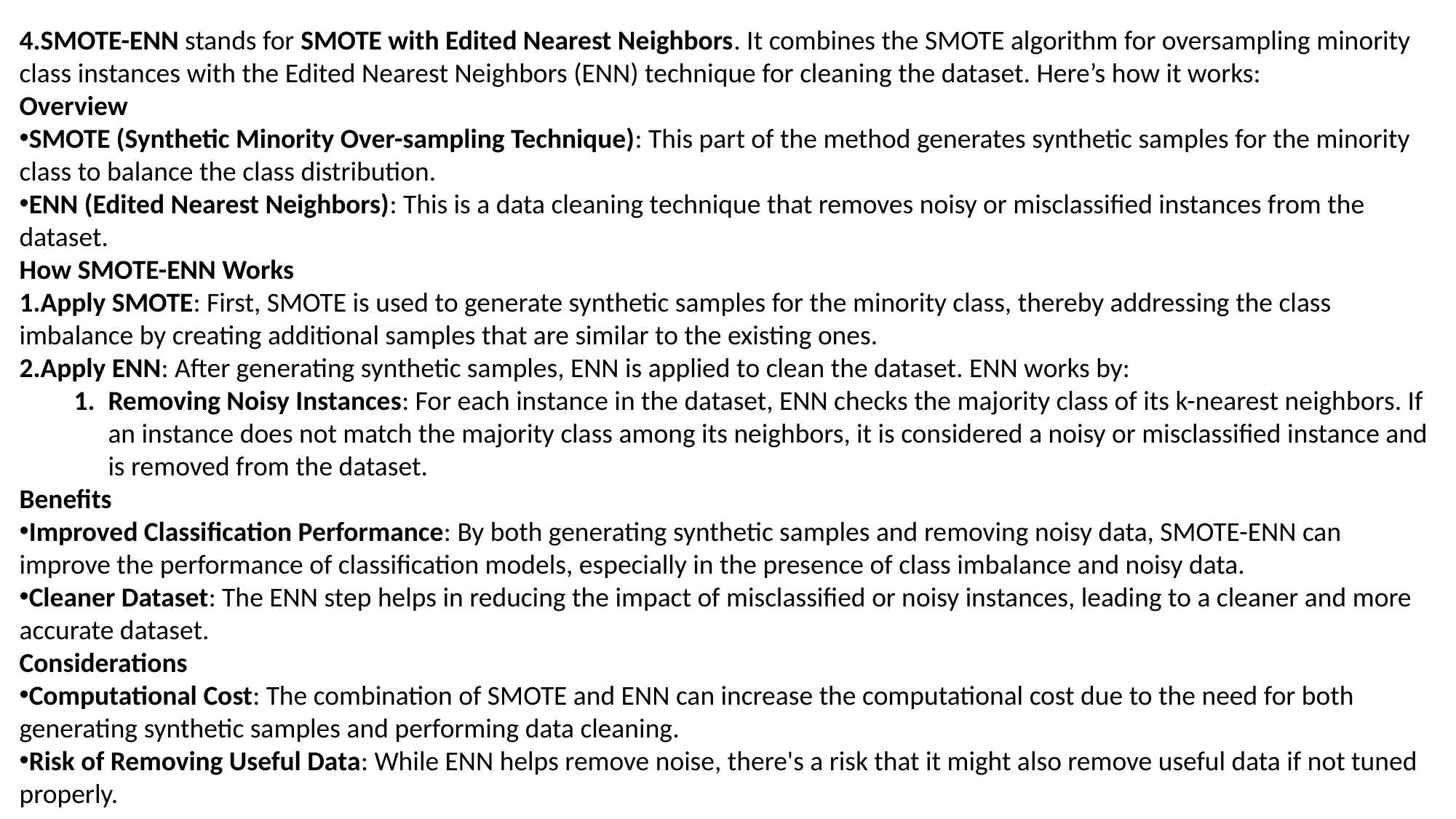

4.SMOTE-ENN stands for SMOTE with Edited Nearest Neighbors. It combines the SMOTE algorithm for oversampling minority class instances with the Edited Nearest Neighbors (ENN) technique for cleaning the dataset. Here’s how it works:
Overview
SMOTE (Synthetic Minority Over-sampling Technique): This part of the method generates synthetic samples for the minority class to balance the class distribution.
ENN (Edited Nearest Neighbors): This is a data cleaning technique that removes noisy or misclassified instances from the dataset.
How SMOTE-ENN Works
Apply SMOTE: First, SMOTE is used to generate synthetic samples for the minority class, thereby addressing the class imbalance by creating additional samples that are similar to the existing ones.
Apply ENN: After generating synthetic samples, ENN is applied to clean the dataset. ENN works by:
Removing Noisy Instances: For each instance in the dataset, ENN checks the majority class of its k-nearest neighbors. If an instance does not match the majority class among its neighbors, it is considered a noisy or misclassified instance and is removed from the dataset.
Benefits
Improved Classification Performance: By both generating synthetic samples and removing noisy data, SMOTE-ENN can improve the performance of classification models, especially in the presence of class imbalance and noisy data.
Cleaner Dataset: The ENN step helps in reducing the impact of misclassified or noisy instances, leading to a cleaner and more accurate dataset.
Considerations
Computational Cost: The combination of SMOTE and ENN can increase the computational cost due to the need for both generating synthetic samples and performing data cleaning.
Risk of Removing Useful Data: While ENN helps remove noise, there's a risk that it might also remove useful data if not tuned properly.